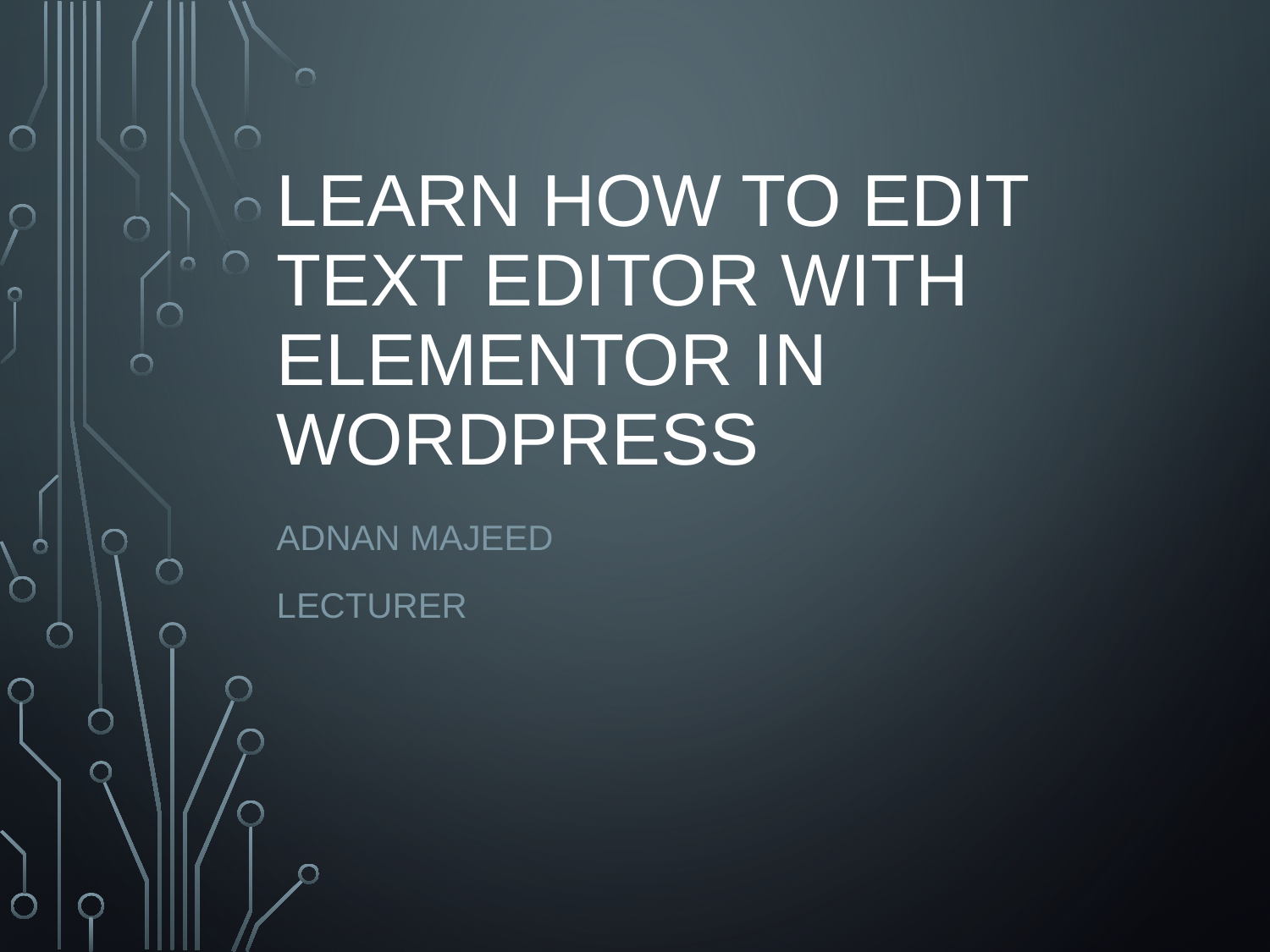

# Learn How to Edit Text Editor with Elementor in WordPress
Adnan Majeed
Lecturer